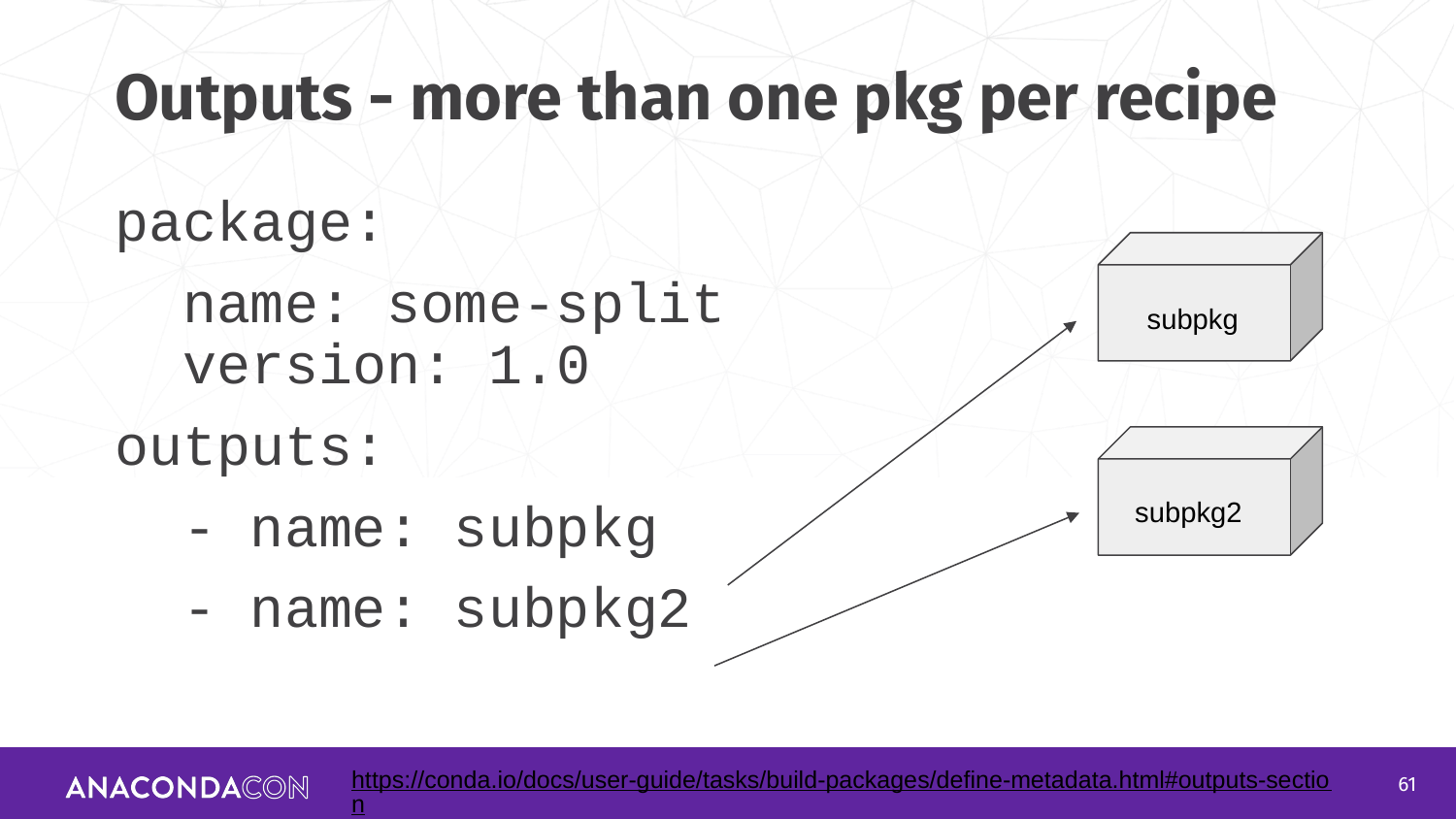

# Outputs - more than one pkg per recipe
package:
  name: some-split
  version: 1.0
outputs:
  - name: subpkg
  - name: subpkg2

subpkg

subpkg2
https://conda.io/docs/user-guide/tasks/build-packages/define-metadata.html#outputs-section
61